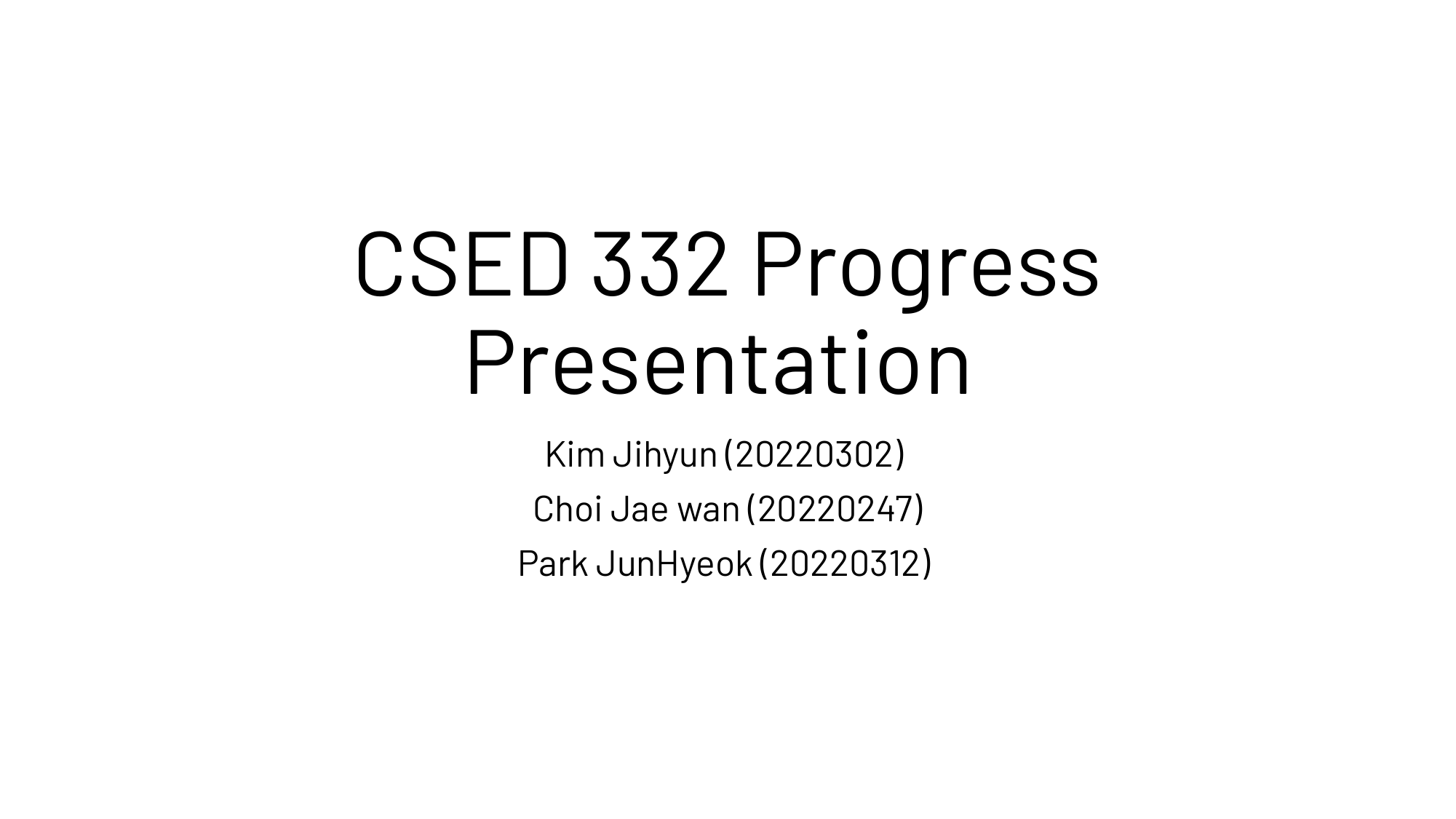

# CSED 332 Progress Presentation
Kim Jihyun (20220302)
Choi Jae wan (20220247)
Park JunHyeok (20220312)